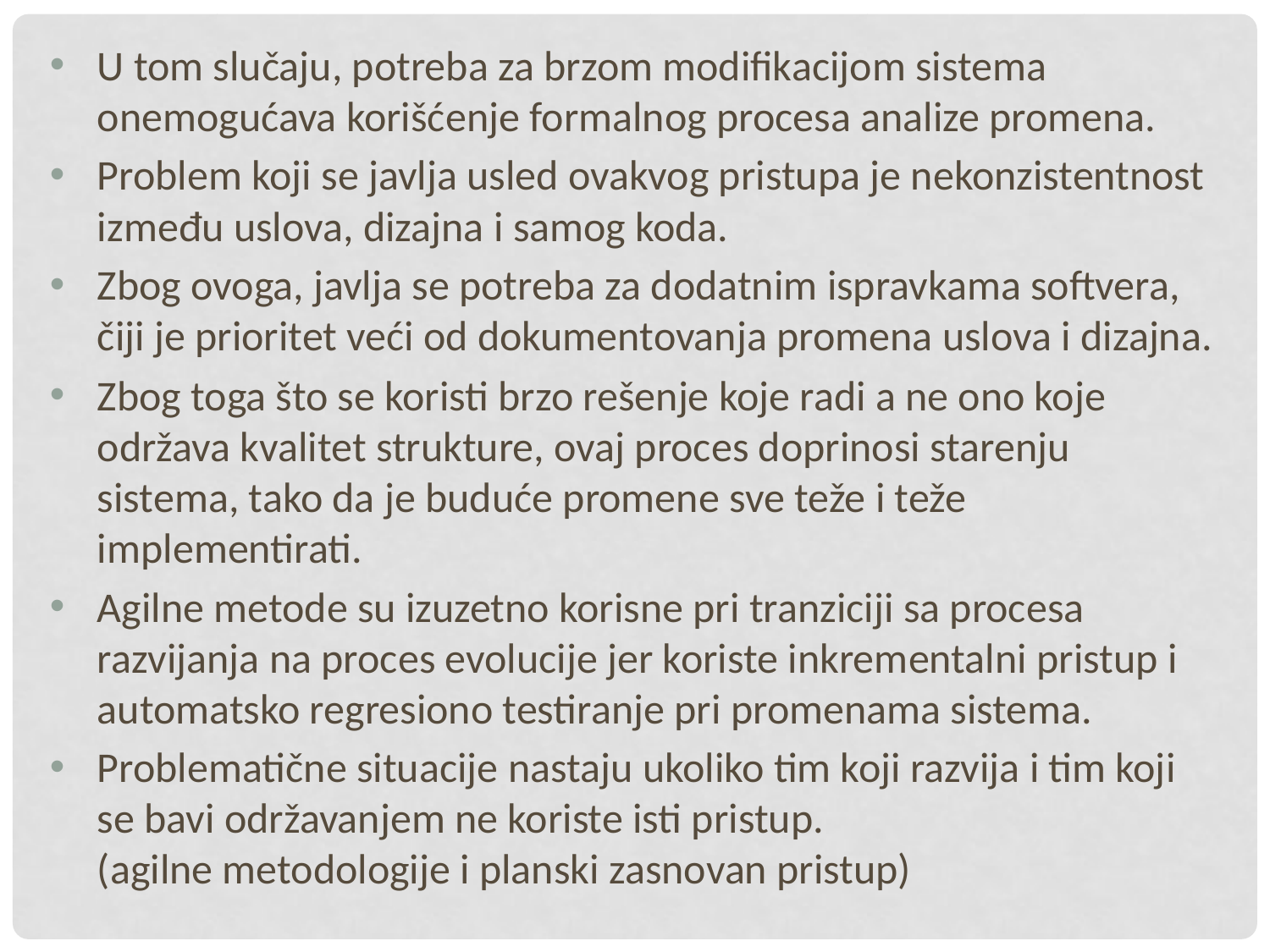

U tom slučaju, potreba za brzom modifikacijom sistema onemogućava korišćenje formalnog procesa analize promena.
Problem koji se javlja usled ovakvog pristupa je nekonzistentnost između uslova, dizajna i samog koda.
Zbog ovoga, javlja se potreba za dodatnim ispravkama softvera,
čiji je prioritet veći od dokumentovanja promena uslova i dizajna.
Zbog toga što se koristi brzo rešenje koje radi a ne ono koje održava kvalitet strukture, ovaj proces doprinosi starenju sistema, tako da je buduće promene sve teže i teže implementirati.
Agilne metode su izuzetno korisne pri tranziciji sa procesa razvijanja na proces evolucije jer koriste inkrementalni pristup i
automatsko regresiono testiranje pri promenama sistema.
Problematične situacije nastaju ukoliko tim koji razvija i tim koji se bavi održavanjem ne koriste isti pristup.
(agilne metodologije i planski zasnovan pristup)